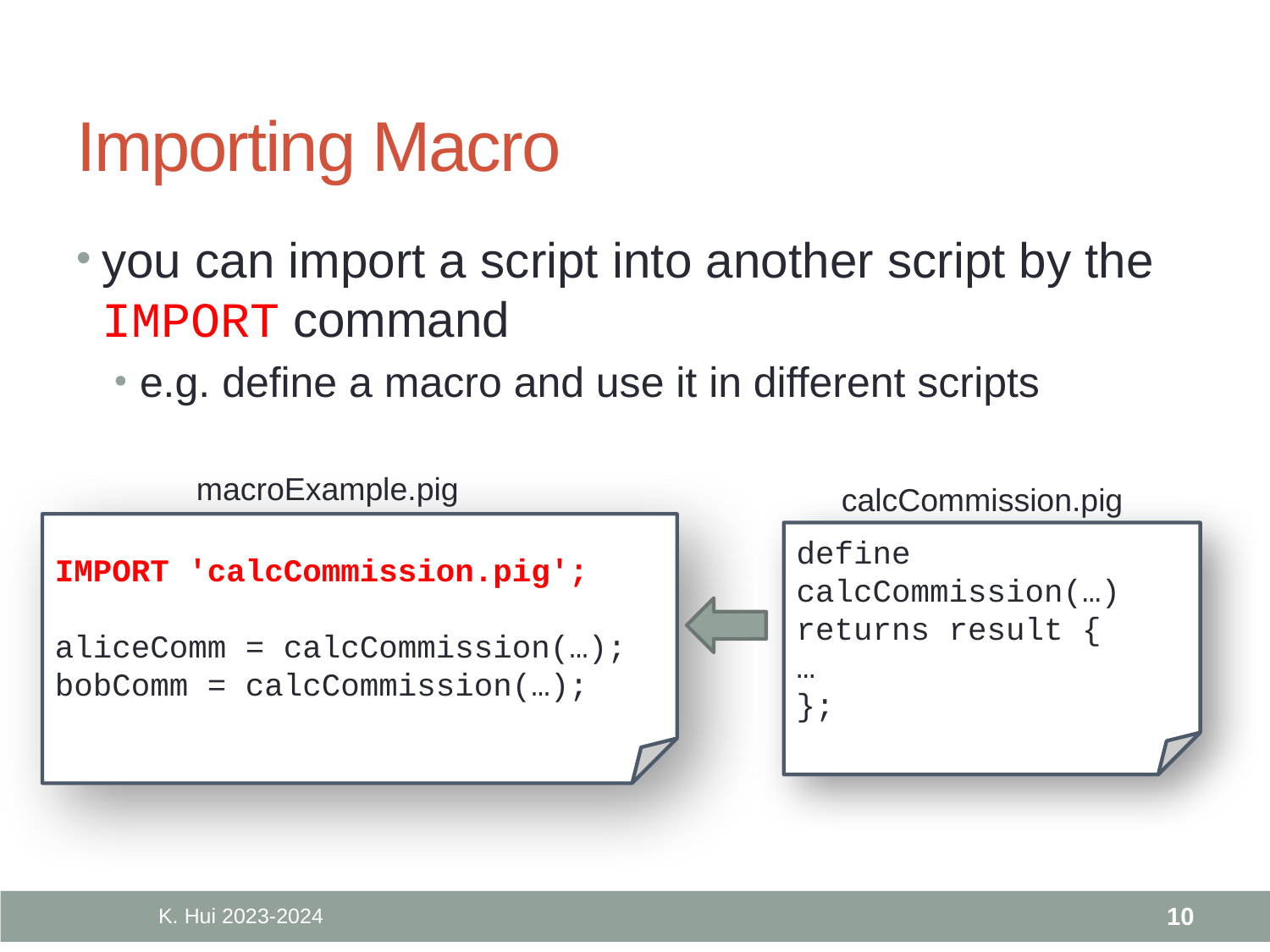

# Importing Macro
you can import a script into another script by the IMPORT command
e.g. define a macro and use it in different scripts
macroExample.pig
IMPORT 'calcCommission.pig';

aliceComm = calcCommission(…);
bobComm = calcCommission(…);
calcCommission.pig
define calcCommission(…)
returns result {
…
};

K. Hui 2023-2024
10